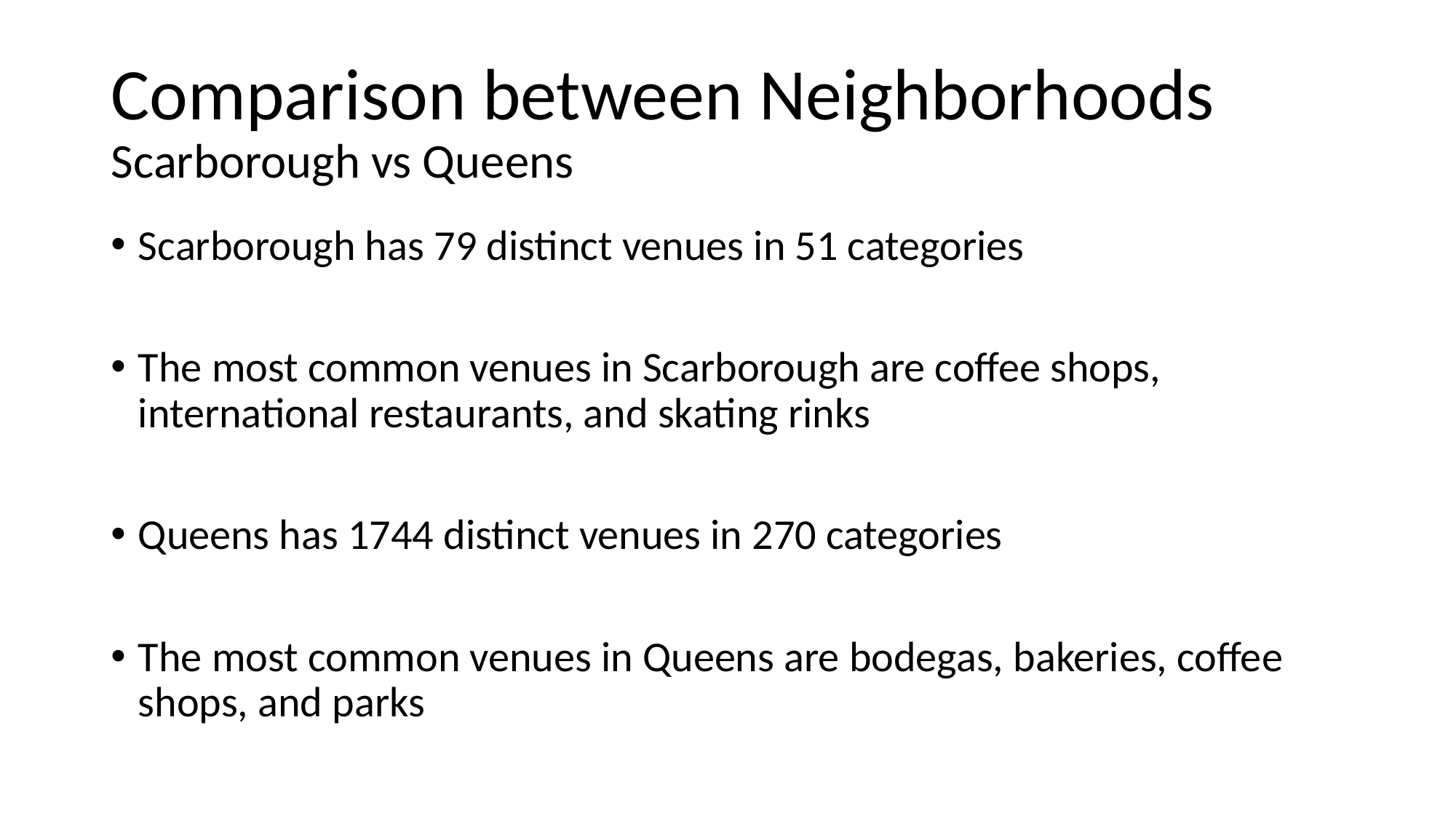

# Comparison between Neighborhoods Scarborough vs Queens
Scarborough has 79 distinct venues in 51 categories

The most common venues in Scarborough are coffee shops, international restaurants, and skating rinks

Queens has 1744 distinct venues in 270 categories

The most common venues in Queens are bodegas, bakeries, coffee shops, and parks